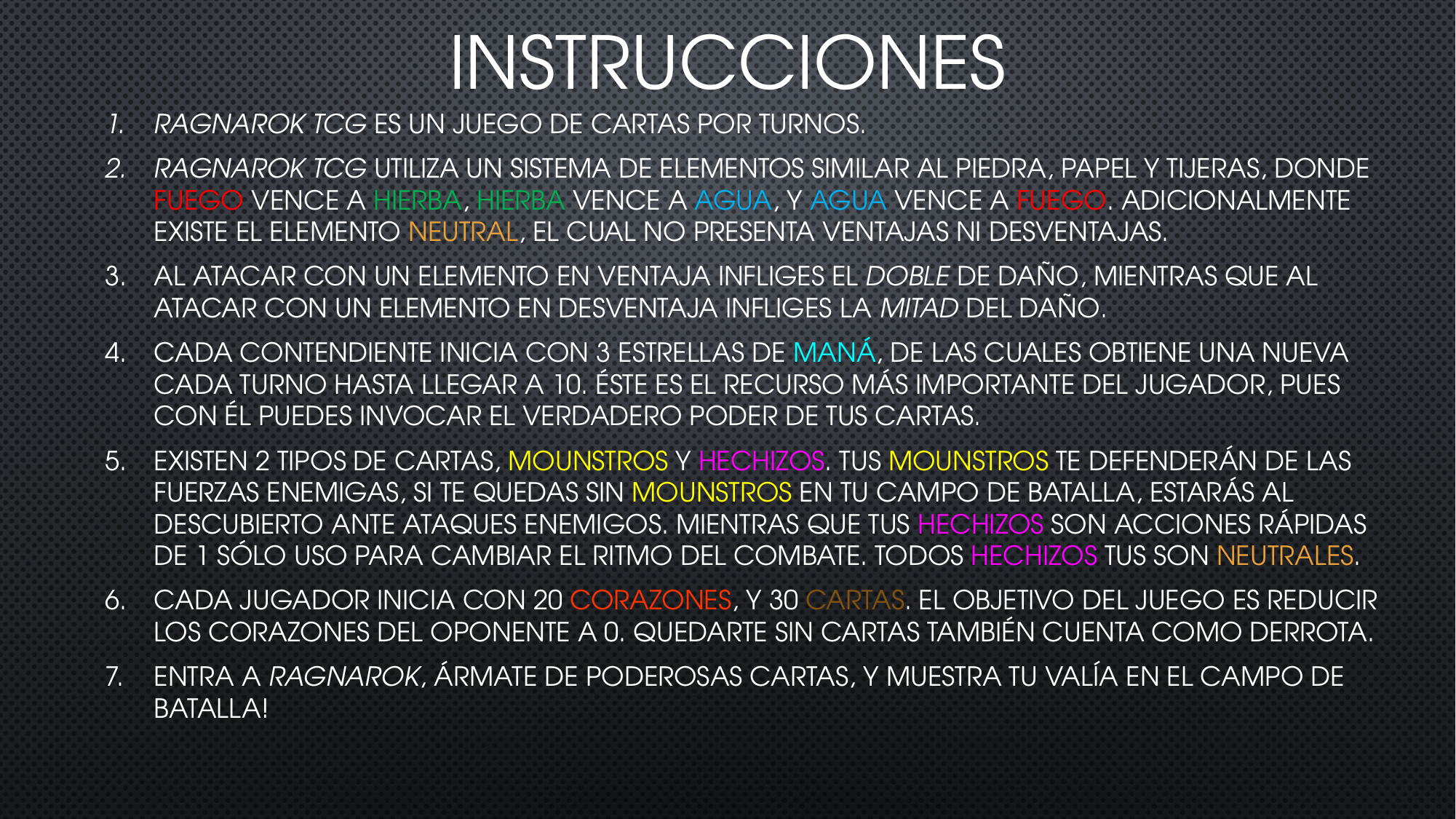

# Instrucciones
Ragnarok Tcg es un juego de cartas por turnos.
Ragnarok Tcg utiliza un sistema de elementos similar al piedra, papel y tijeras, donde Fuego vence a Hierba, Hierba vence a Agua, y Agua vence a Fuego. Adicionalmente existe el elemento Neutral, el cual no presenta ventajas ni desventajas.
Al atacar con un elemento en ventaja infliges el doble de daño, mientras que al atacar con un elemento en desventaja infliges la mitad del daño.
Cada contendiente inicia con 3 estrellas de Maná, de las cuales obtiene una nueva cada turno hasta llegar a 10. Éste es el recurso más importante del jugador, pues con él puedes invocar el verdadero poder de tus cartas.
Existen 2 tipos de cartas, Mounstros y Hechizos. Tus mounstros te defenderán de las fuerzas enemigas, si te quedas sin mounstros en tu campo de batalla, estarás al descubierto ante ataques enemigos. mientras que tus hechizos son Acciones rápidas de 1 sólo uso para cambiar el ritmo del combate. Todos hechizos tus son Neutrales.
Cada jugador inicia con 20 Corazones, y 30 Cartas. El objetivo del juego es reducir los corazones del oponente a 0. Quedarte sin cartas también cuenta como derrota.
Entra a Ragnarok, ármate de poderosas cartas, y muestra tu valía en el campo de Batalla!